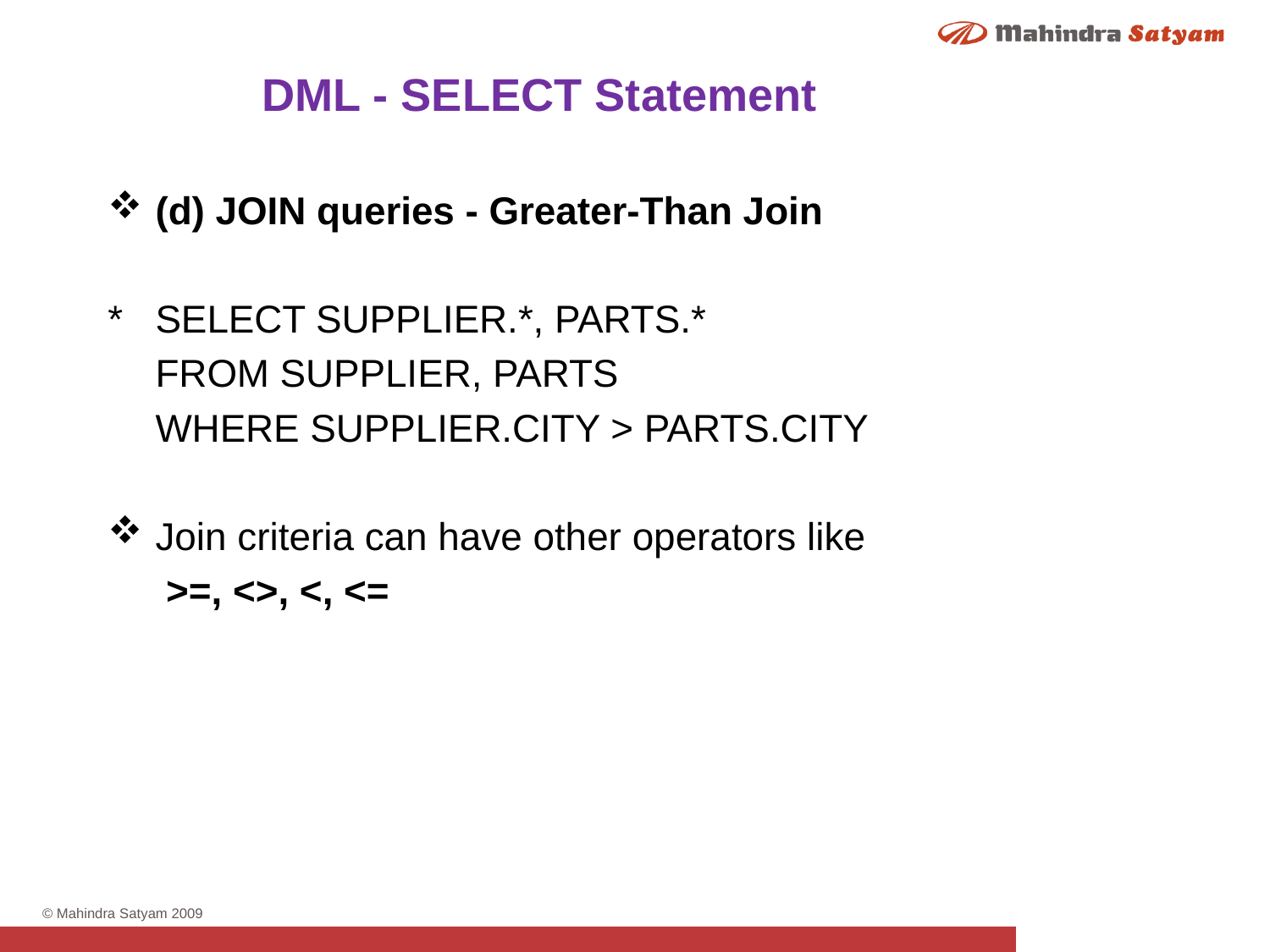

DML - SELECT Statement
(d) JOIN queries - Greater-Than Join

*	SELECT SUPPLIER.*, PARTS.*
	FROM SUPPLIER, PARTS
	WHERE SUPPLIER.CITY > PARTS.CITY

Join criteria can have other operators like
	 >=, <>, <, <=